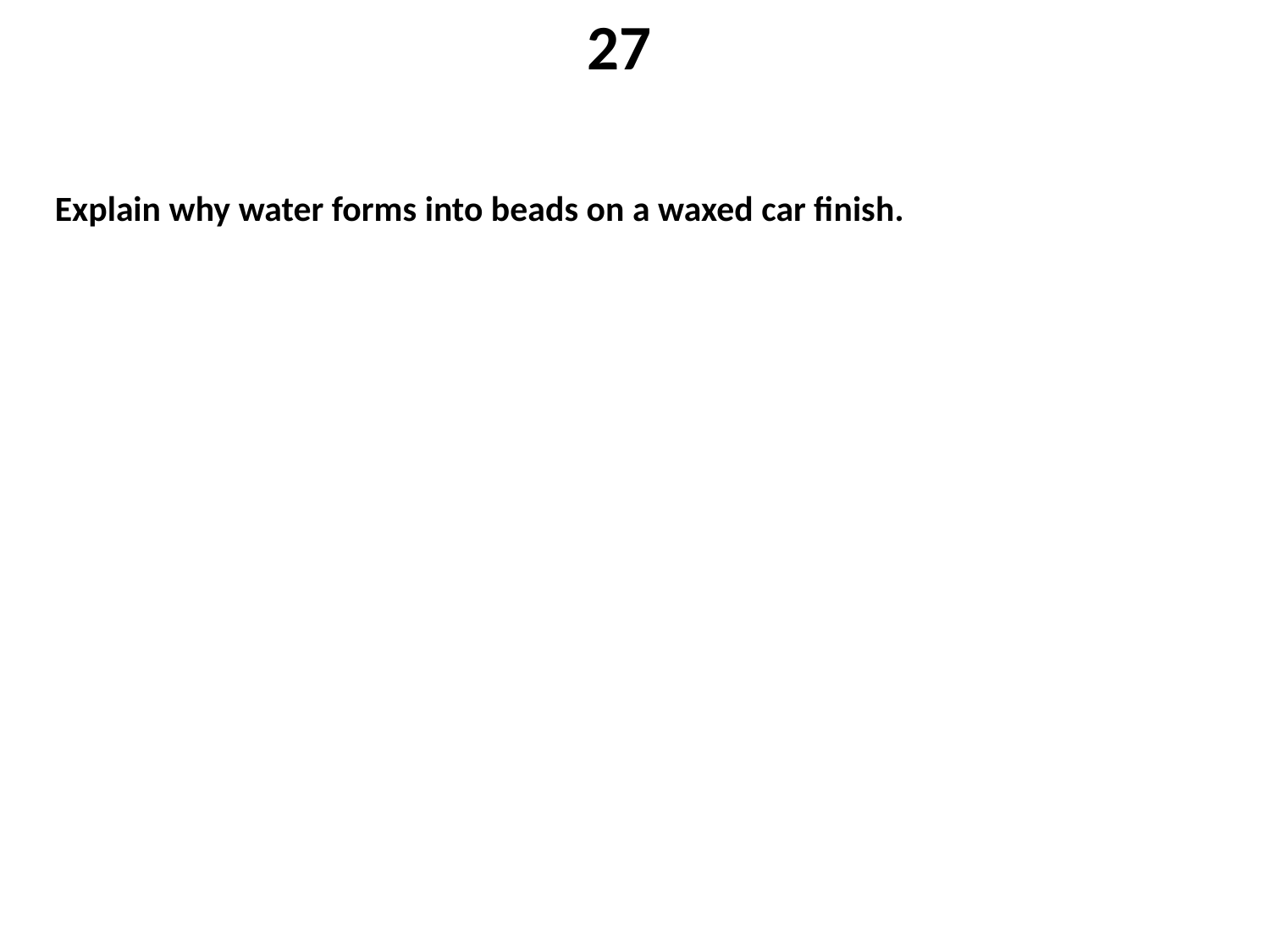

27
Explain why water forms into beads on a waxed car finish.